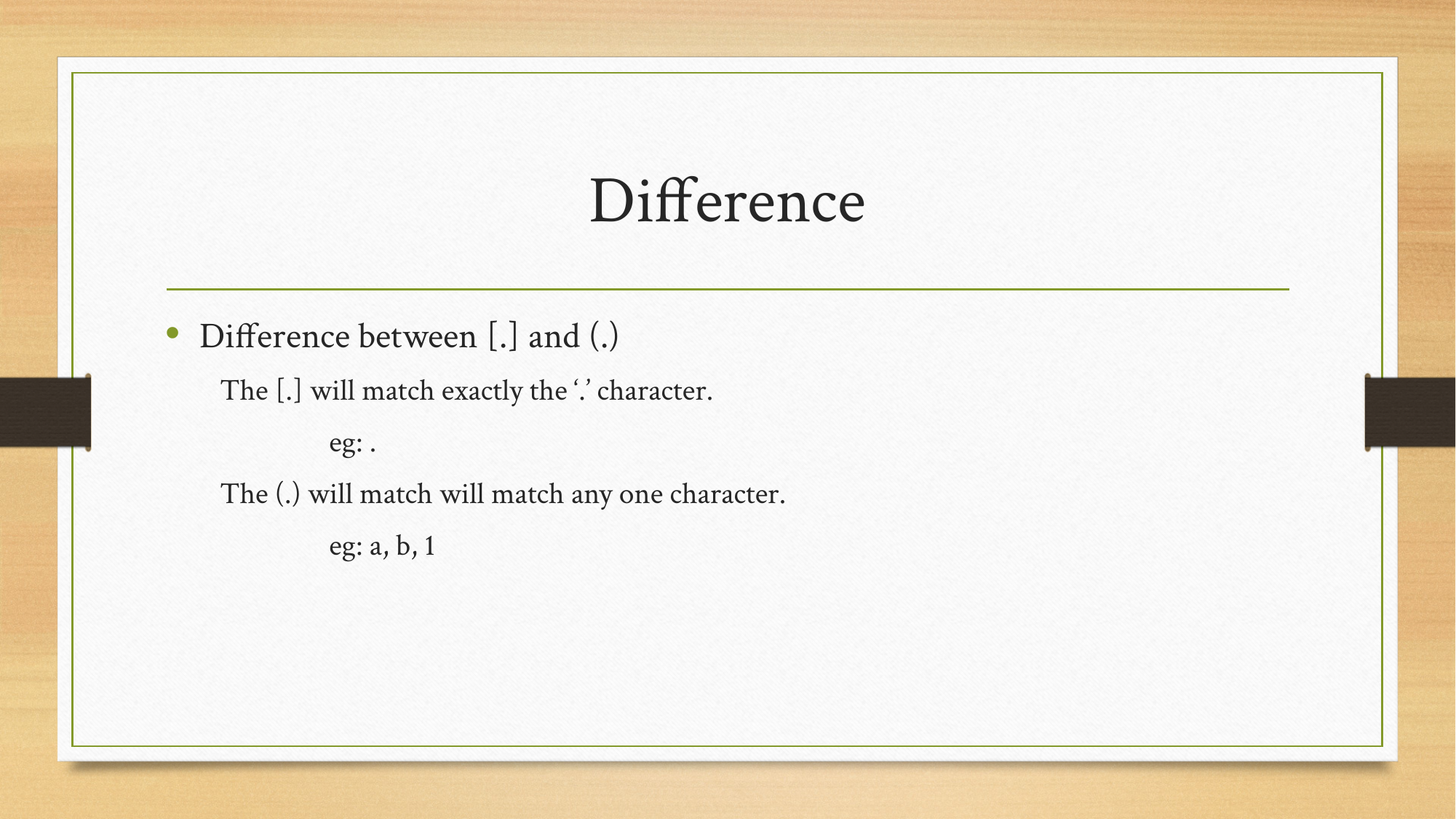

# Difference
Difference between [.] and (.)
The [.] will match exactly the ‘.’ character.
	eg: .
The (.) will match will match any one character.
	eg: a, b, 1